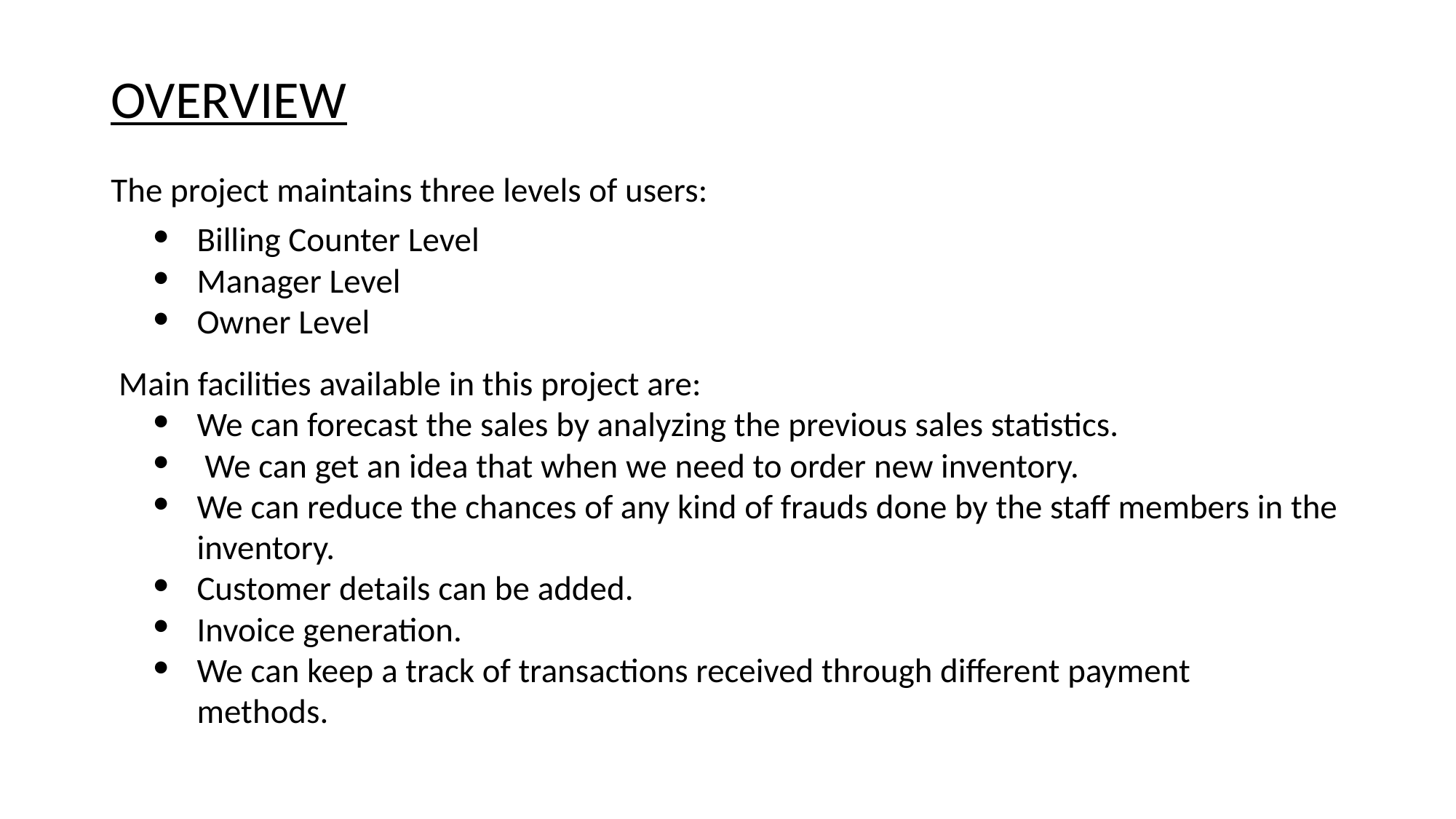

# OVERVIEW
The project maintains three levels of users:
Billing Counter Level
Manager Level
Owner Level
 Main facilities available in this project are:
We can forecast the sales by analyzing the previous sales statistics.
 We can get an idea that when we need to order new inventory.
We can reduce the chances of any kind of frauds done by the staff members in the inventory.
Customer details can be added.
Invoice generation.
We can keep a track of transactions received through different payment methods.